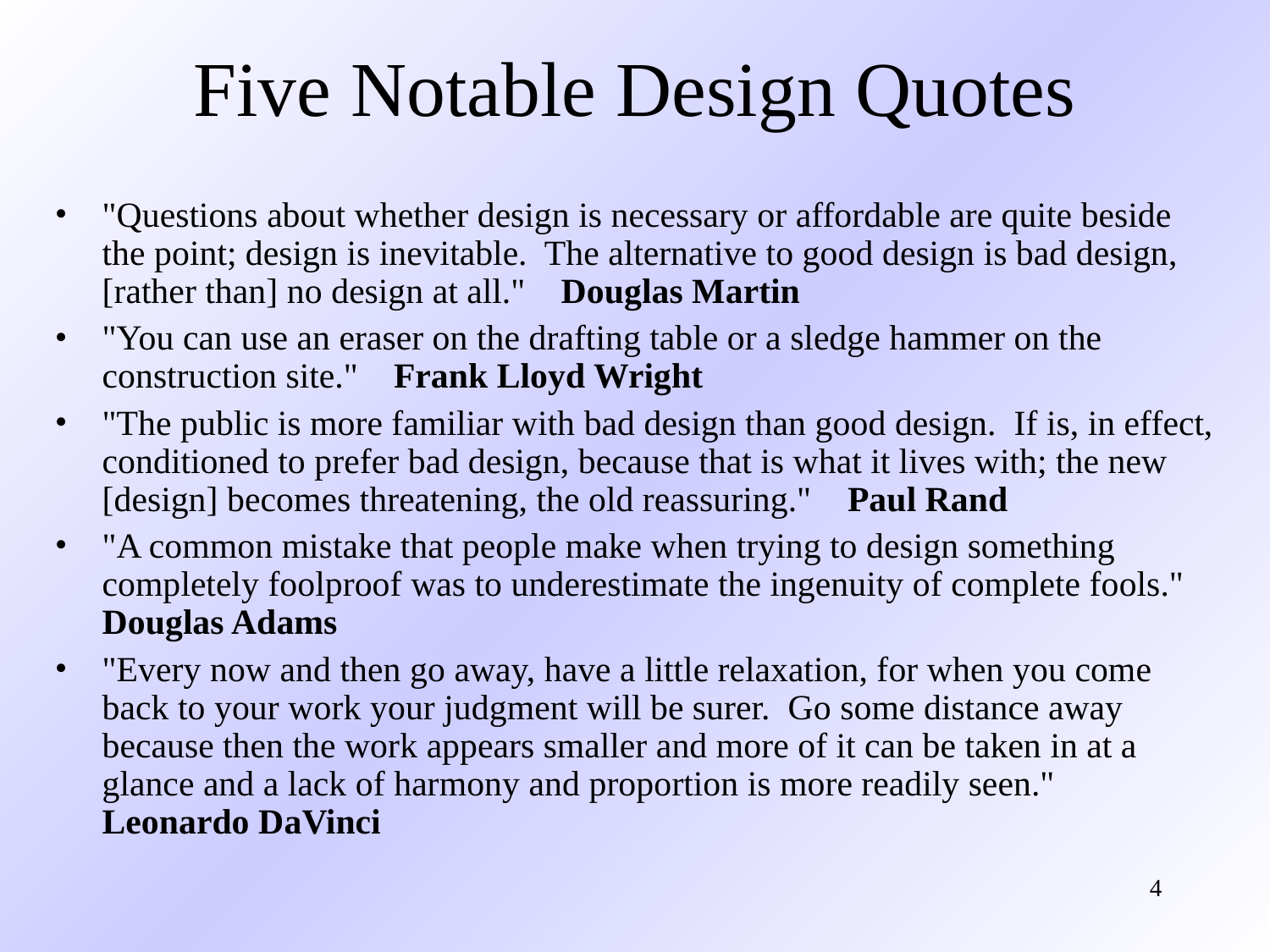

# Five Notable Design Quotes
"Questions about whether design is necessary or affordable are quite beside the point; design is inevitable.  The alternative to good design is bad design, [rather than] no design at all."    Douglas Martin
"You can use an eraser on the drafting table or a sledge hammer on the construction site."    Frank Lloyd Wright
"The public is more familiar with bad design than good design.  If is, in effect, conditioned to prefer bad design, because that is what it lives with; the new [design] becomes threatening, the old reassuring."    Paul Rand
"A common mistake that people make when trying to design something completely foolproof was to underestimate the ingenuity of complete fools."    Douglas Adams
"Every now and then go away, have a little relaxation, for when you come back to your work your judgment will be surer.  Go some distance away because then the work appears smaller and more of it can be taken in at a glance and a lack of harmony and proportion is more readily seen."    Leonardo DaVinci

4